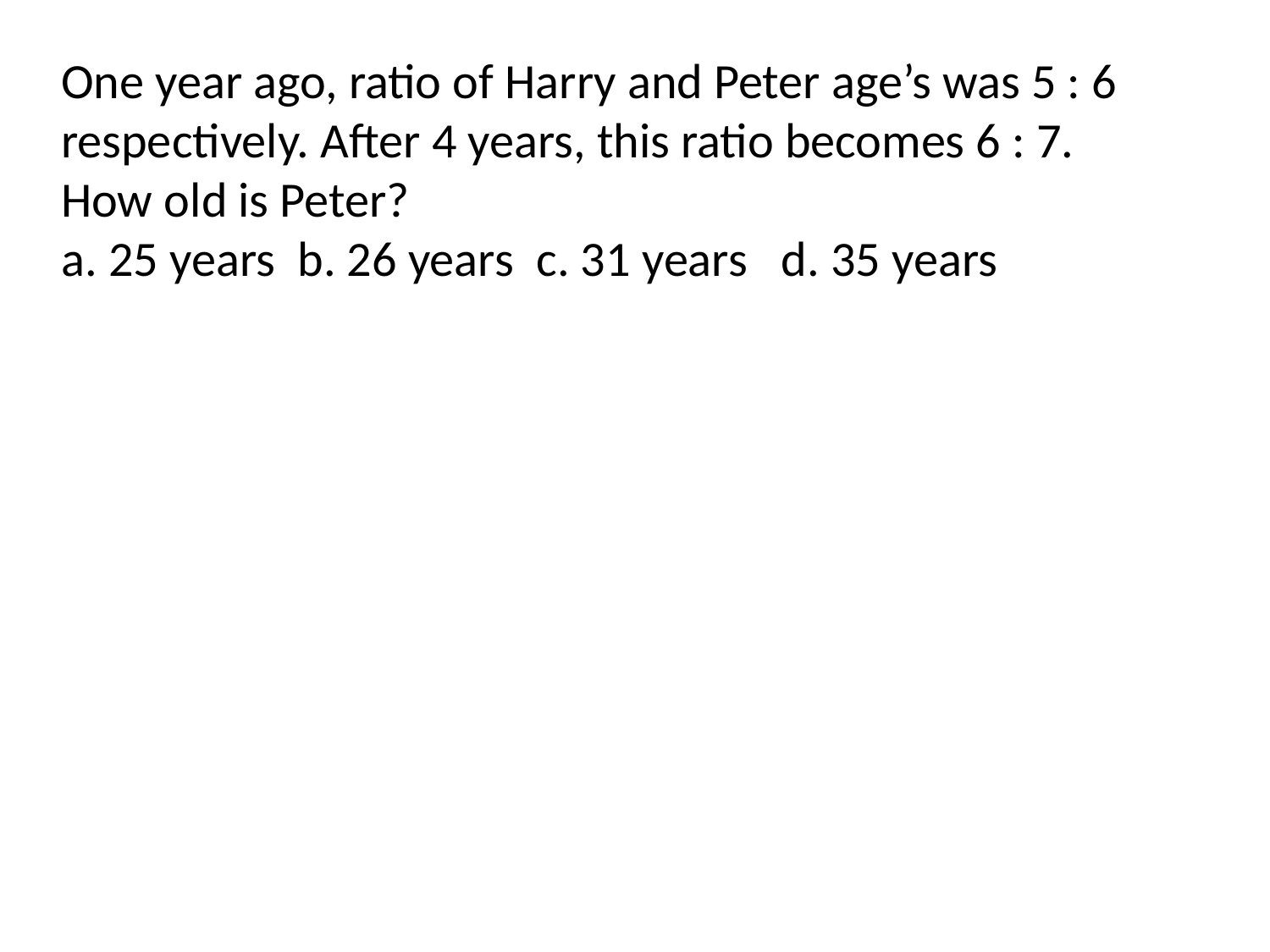

One year ago, ratio of Harry and Peter age’s was 5 : 6 respectively. After 4 years, this ratio becomes 6 : 7. How old is Peter?
a. 25 years  b. 26 years  c. 31 years   d. 35 years